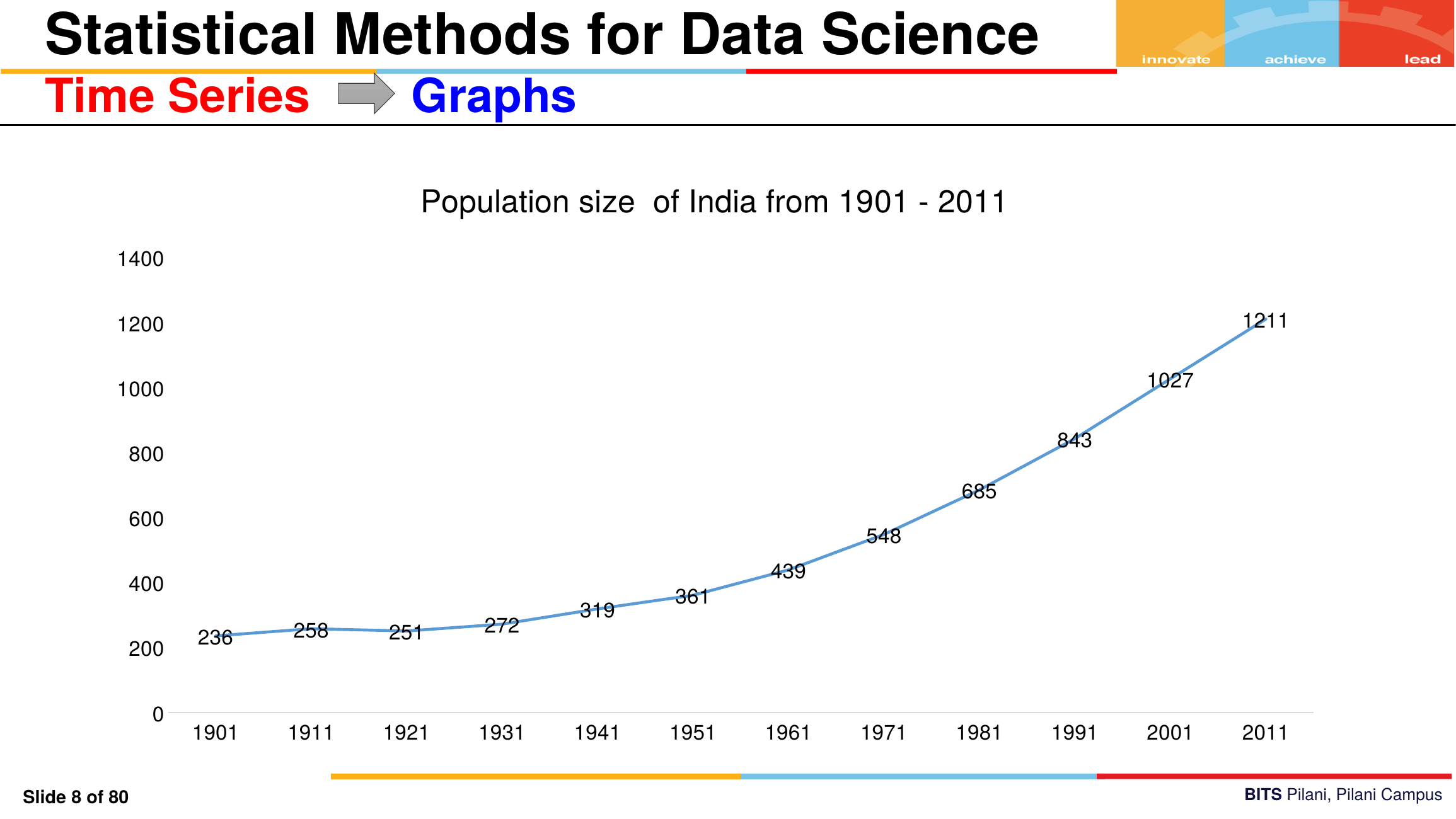

Statistical Methods for Data Science
Time Series
Graphs

### Chart: Population size  of India from 1901 - 2011

| Category | Size of population |
|---|---|
| 1901 | 236.0 |
| 1911 | 258.0 |
| 1921 | 251.0 |
| 1931 | 272.0 |
| 1941 | 319.0 |
| 1951 | 361.0 |
| 1961 | 439.0 |
| 1971 | 548.0 |
| 1981 | 685.0 |
| 1991 | 843.0 |
| 2001 | 1027.0 |
| 2011 | 1211.0 |